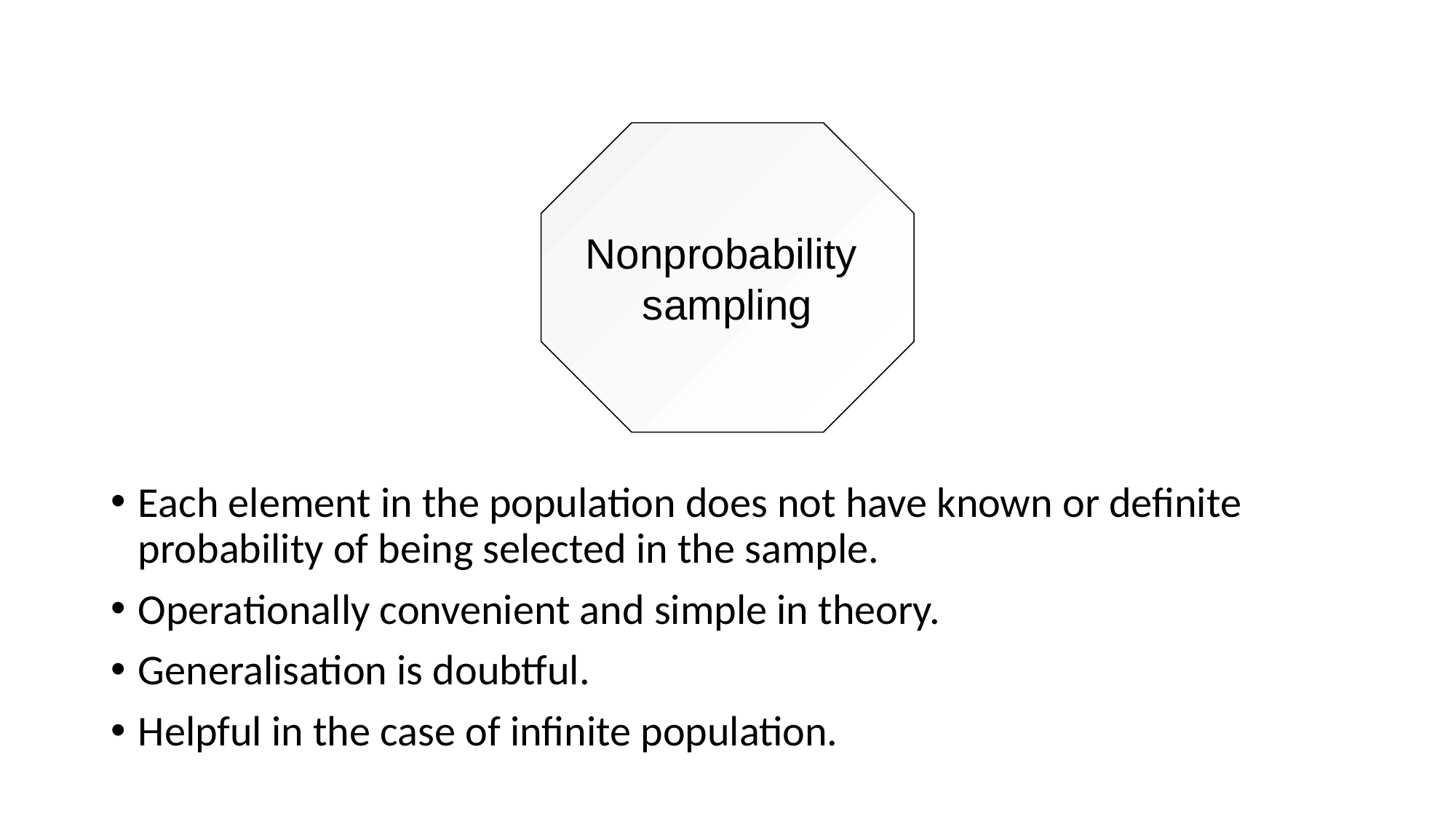

#
Nonprobability
sampling
Each element in the population does not have known or definite probability of being selected in the sample.
Operationally convenient and simple in theory.
Generalisation is doubtful.
Helpful in the case of infinite population.